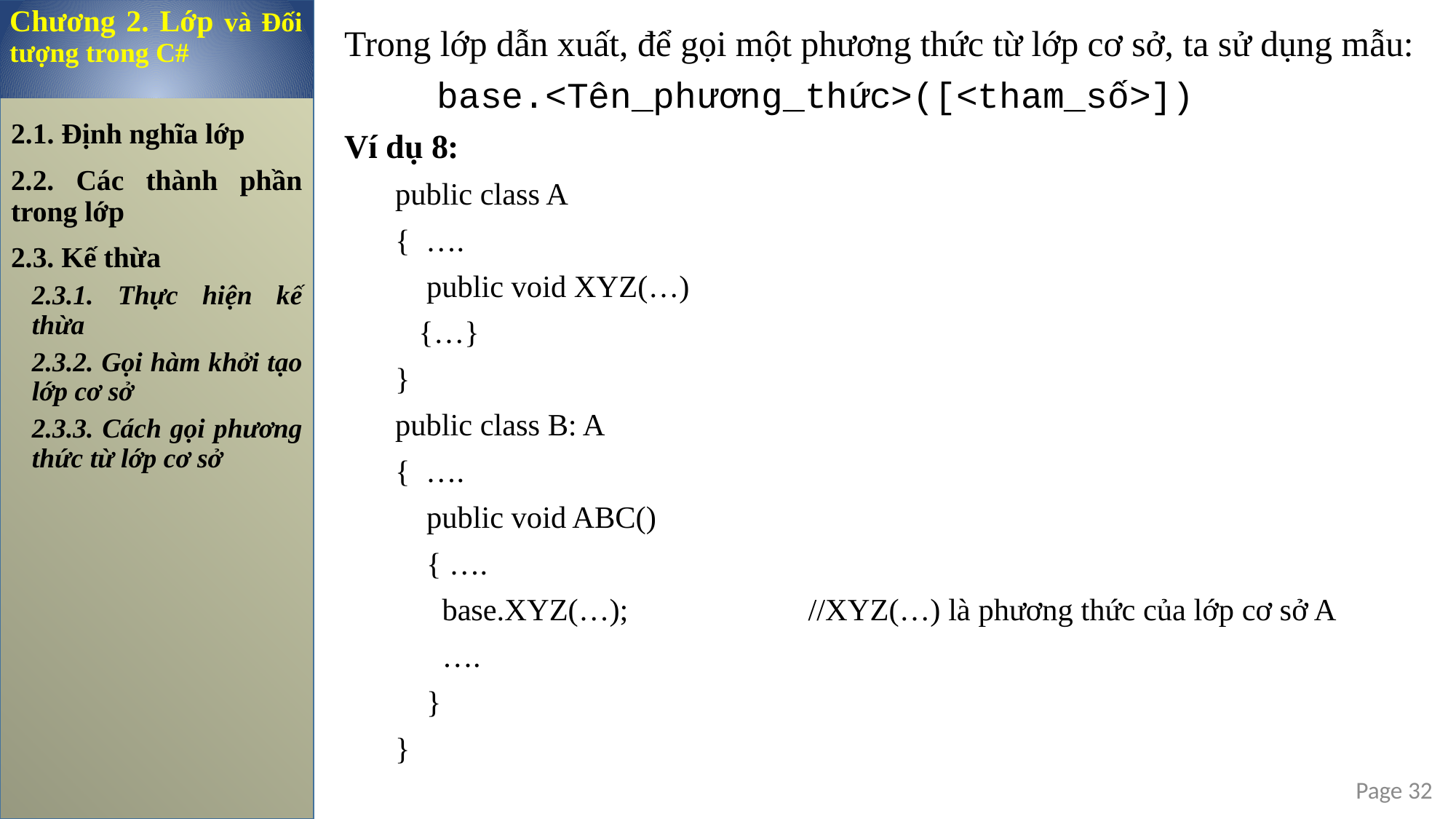

Chương 2. Lớp và Đối tượng trong C#
Trong lớp dẫn xuất, để gọi một phương thức từ lớp cơ sở, ta sử dụng mẫu:
	base.<Tên_phương_thức>([<tham_số>])
Ví dụ 8:
public class A
{  ….
    public void XYZ(…)
   {…}
}
public class B: A
{  ….
    public void ABC()
    { ….
      base.XYZ(…); 		//XYZ(…) là phương thức của lớp cơ sở A
      ….
    }
}
2.1. Định nghĩa lớp
2.2. Các thành phần trong lớp
2.3. Kế thừa
2.3.1. Thực hiện kế thừa
2.3.2. Gọi hàm khởi tạo lớp cơ sở
2.3.3. Cách gọi phương thức từ lớp cơ sở
Page 32